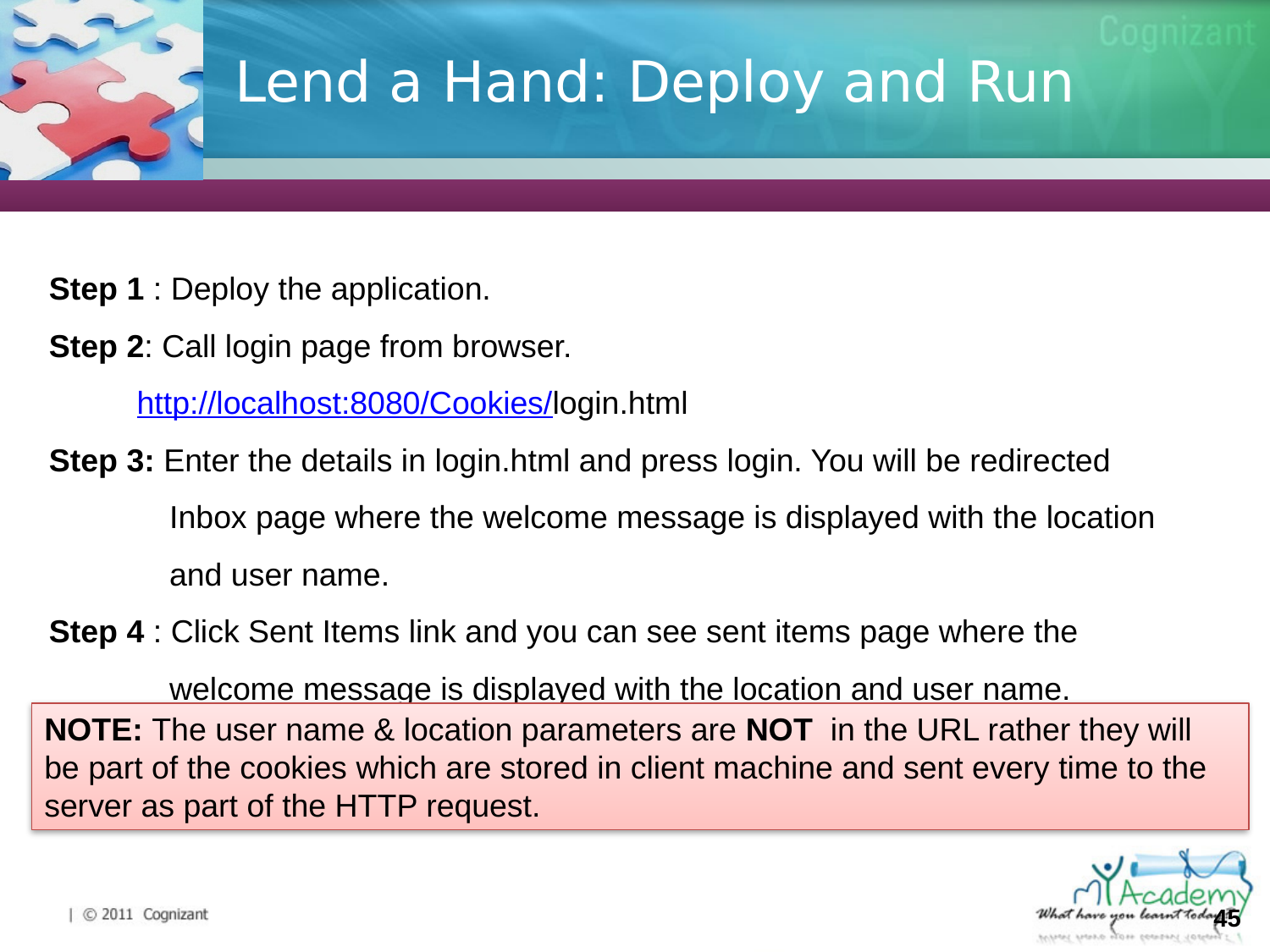

# Lend a Hand: Deploy and Run
Step 1 : Deploy the application.
Step 2: Call login page from browser.
 http://localhost:8080/Cookies/login.html
Step 3: Enter the details in login.html and press login. You will be redirected Inbox page where the welcome message is displayed with the location and user name.
Step 4 : Click Sent Items link and you can see sent items page where the welcome message is displayed with the location and user name.
NOTE: The user name & location parameters are NOT  in the URL rather they will be part of the cookies which are stored in client machine and sent every time to the server as part of the HTTP request.
45